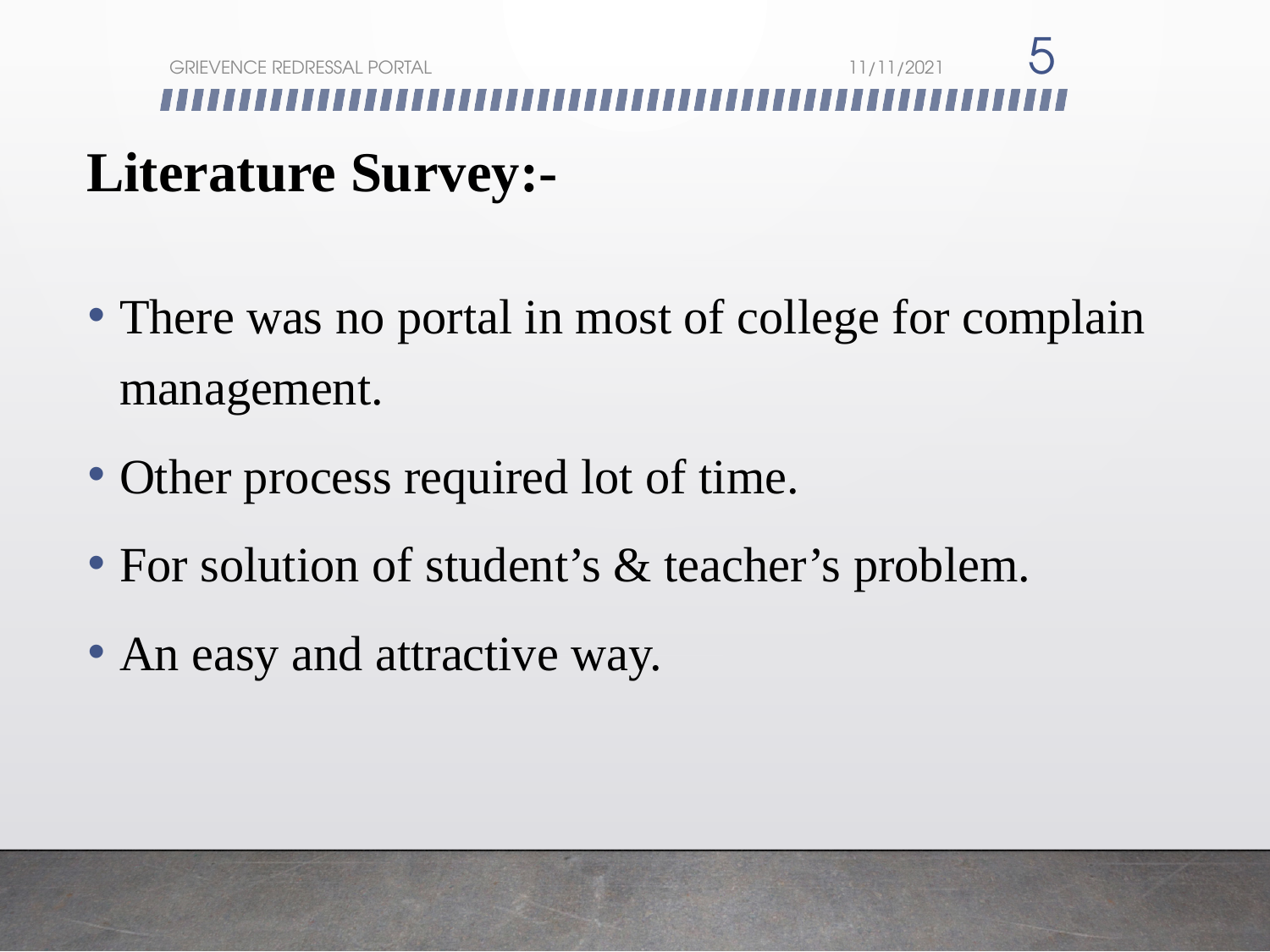

5
GRIEVENCE REDRESSAL PORTAL
11/11/2021
# Literature Survey:-
There was no portal in most of college for complain management.
Other process required lot of time.
For solution of student’s & teacher’s problem.
An easy and attractive way.